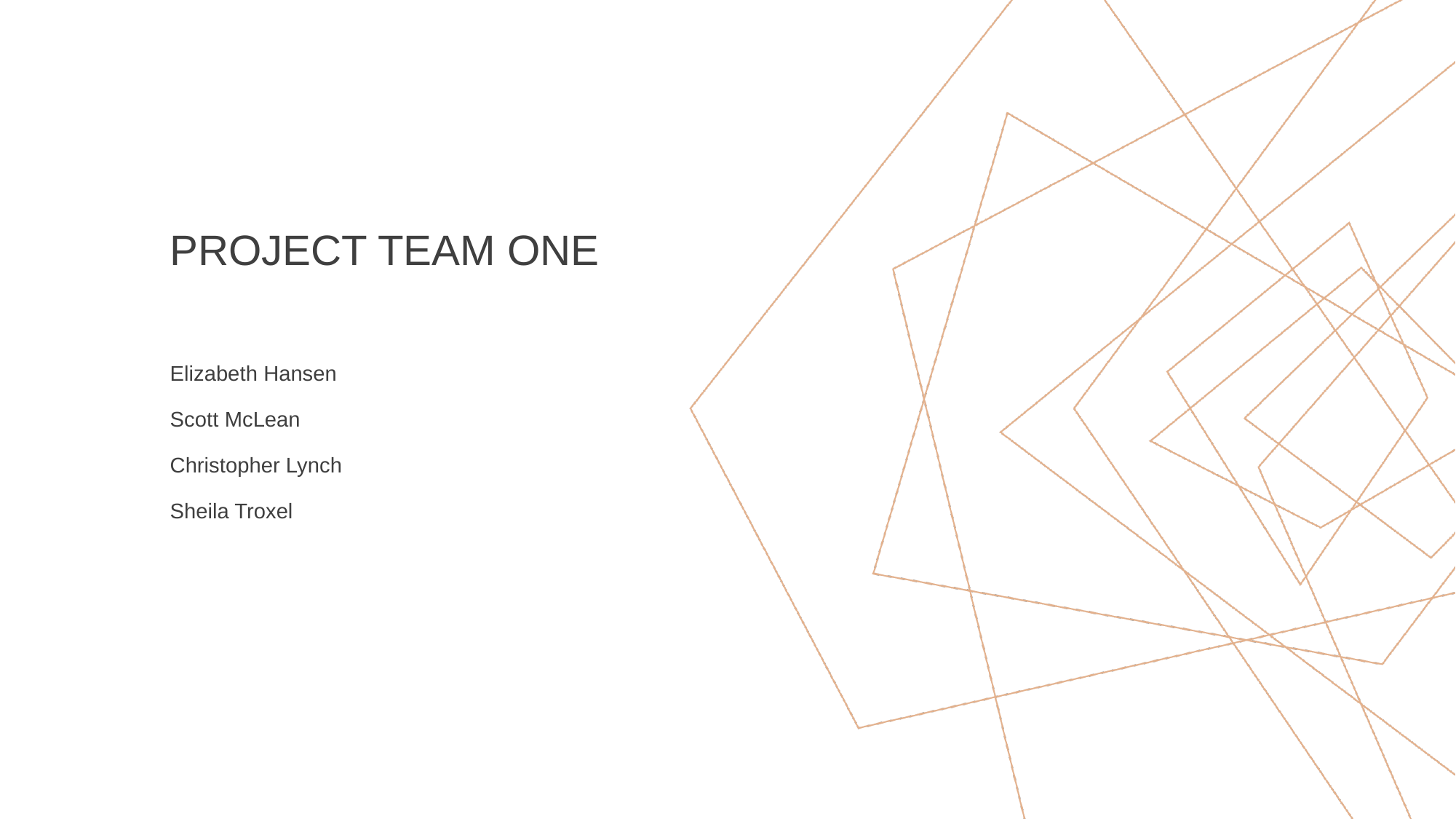

# PROJECT TEAM ONE
Elizabeth Hansen
Scott McLean
Christopher Lynch
Sheila Troxel